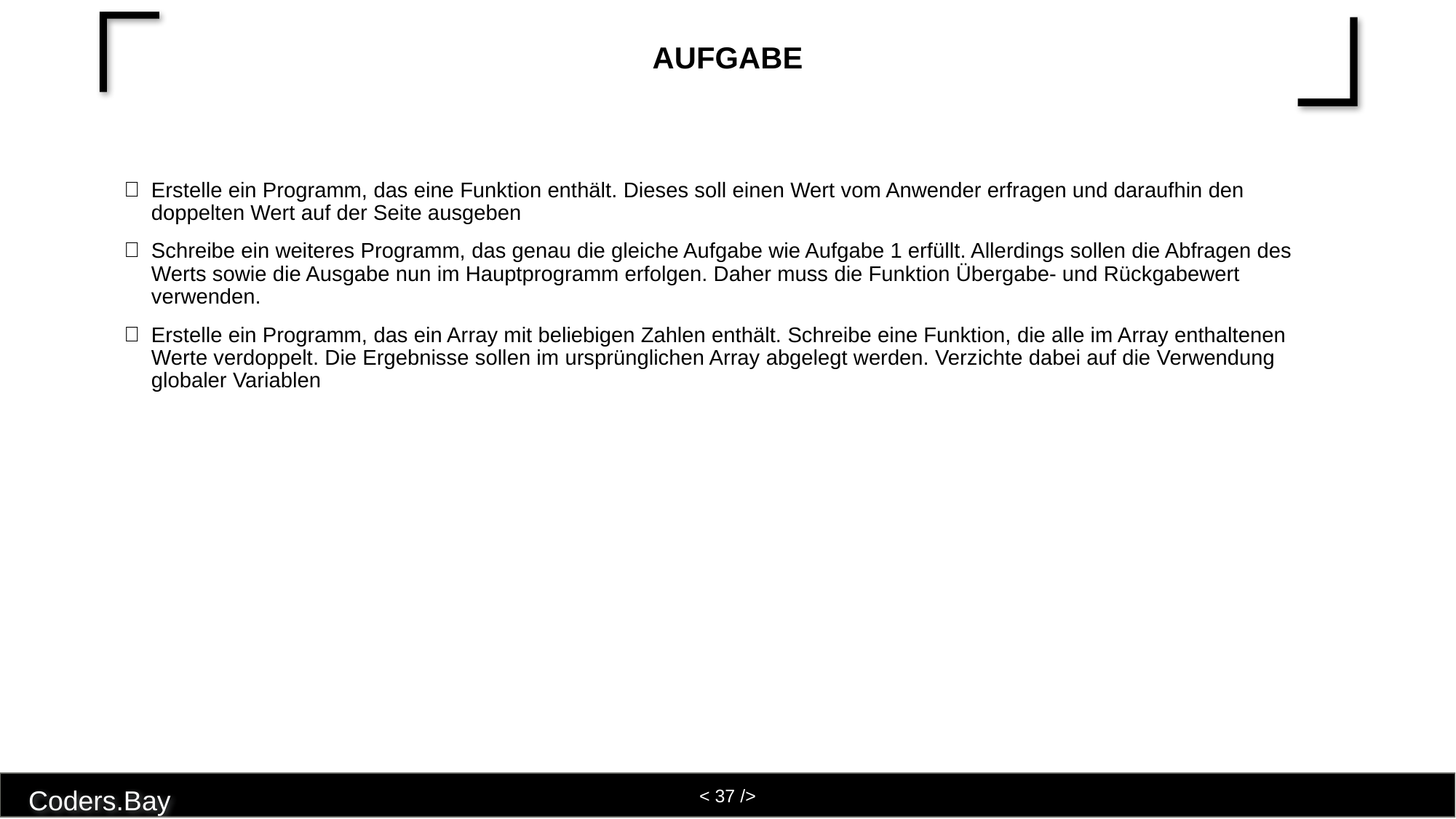

# Aufgabe
Erstelle ein Programm, das eine Funktion enthält. Dieses soll einen Wert vom Anwender erfragen und daraufhin den doppelten Wert auf der Seite ausgeben
Schreibe ein weiteres Programm, das genau die gleiche Aufgabe wie Aufgabe 1 erfüllt. Allerdings sollen die Abfragen des Werts sowie die Ausgabe nun im Hauptprogramm erfolgen. Daher muss die Funktion Übergabe- und Rückgabewert verwenden.
Erstelle ein Programm, das ein Array mit beliebigen Zahlen enthält. Schreibe eine Funktion, die alle im Array enthaltenen Werte verdoppelt. Die Ergebnisse sollen im ursprünglichen Array abgelegt werden. Verzichte dabei auf die Verwendung globaler Variablen